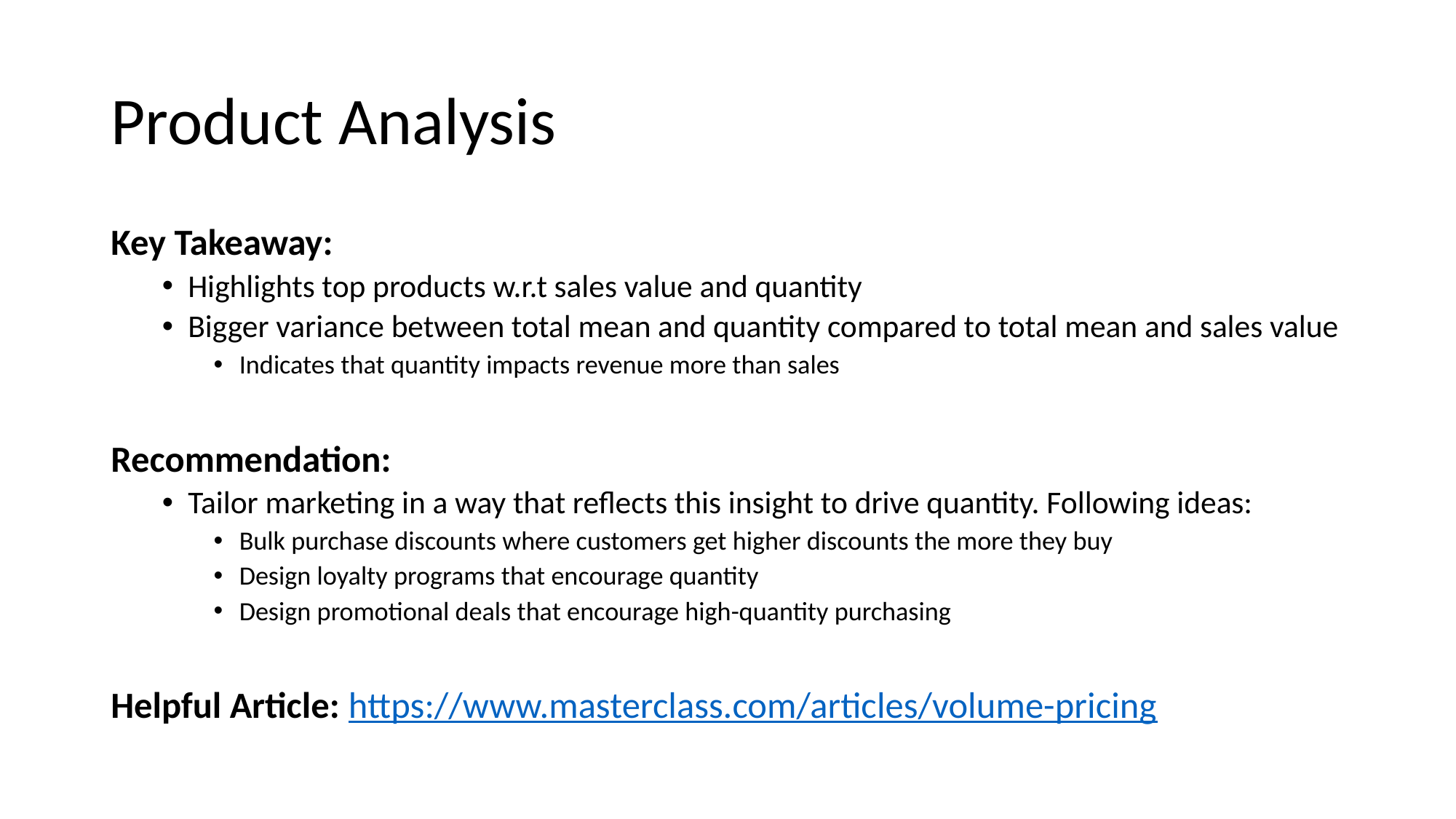

# Product Analysis
Key Takeaway:
Highlights top products w.r.t sales value and quantity
Bigger variance between total mean and quantity compared to total mean and sales value
Indicates that quantity impacts revenue more than sales

Recommendation:
Tailor marketing in a way that reflects this insight to drive quantity. Following ideas:
Bulk purchase discounts where customers get higher discounts the more they buy
Design loyalty programs that encourage quantity
Design promotional deals that encourage high-quantity purchasing

Helpful Article: https://www.masterclass.com/articles/volume-pricing